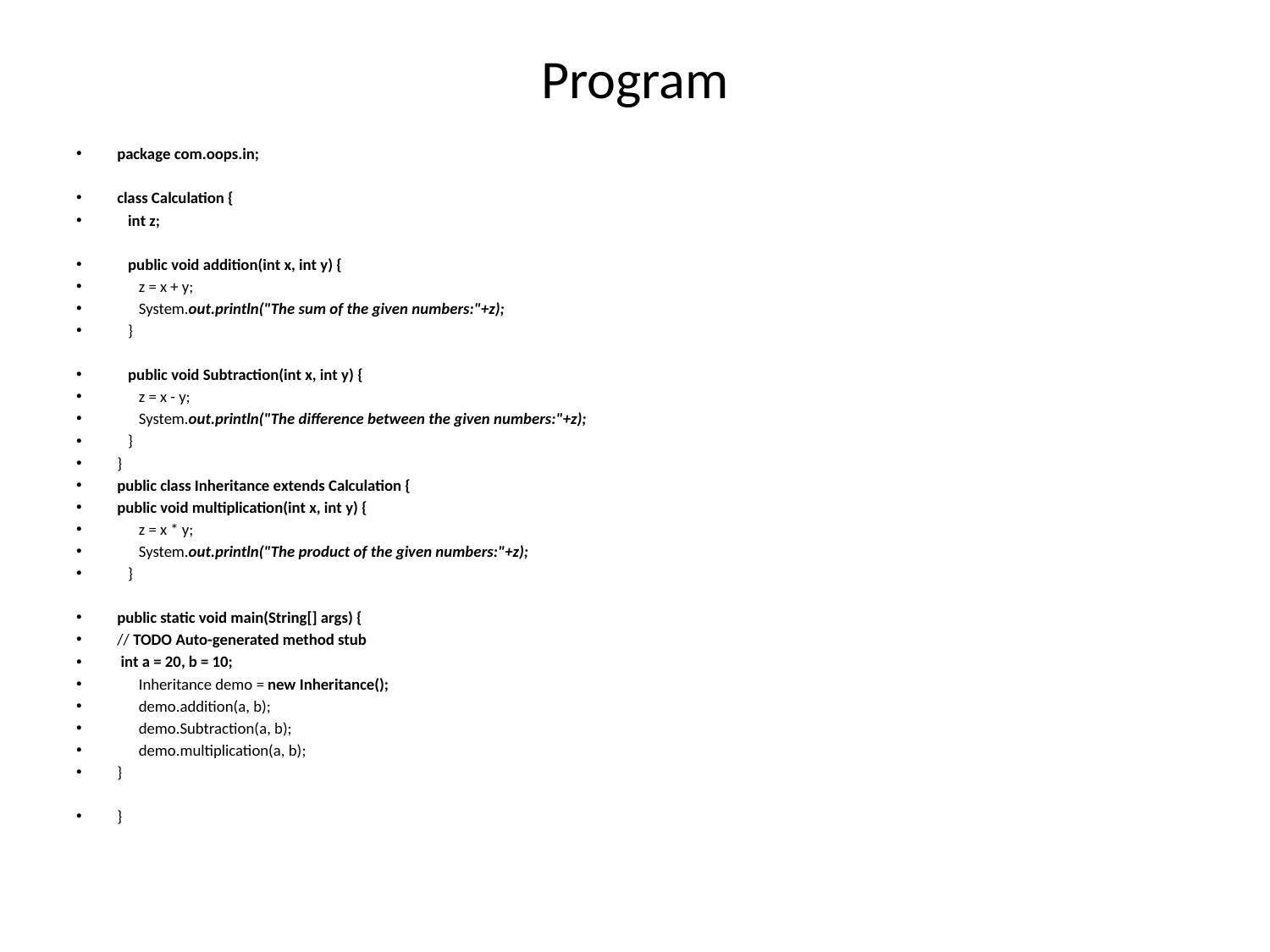

# Program
package com.oops.in;

class Calculation {
   int z;

   public void addition(int x, int y) {
      z = x + y;
      System.out.println("The sum of the given numbers:"+z);
   }

   public void Subtraction(int x, int y) {
      z = x - y;
      System.out.println("The difference between the given numbers:"+z);
   }
}
public class Inheritance extends Calculation {
public void multiplication(int x, int y) {
      z = x * y;
      System.out.println("The product of the given numbers:"+z);
   }

public static void main(String[] args) {
// TODO Auto-generated method stub
 int a = 20, b = 10;
      Inheritance demo = new Inheritance();
      demo.addition(a, b);
      demo.Subtraction(a, b);
      demo.multiplication(a, b);
}

}